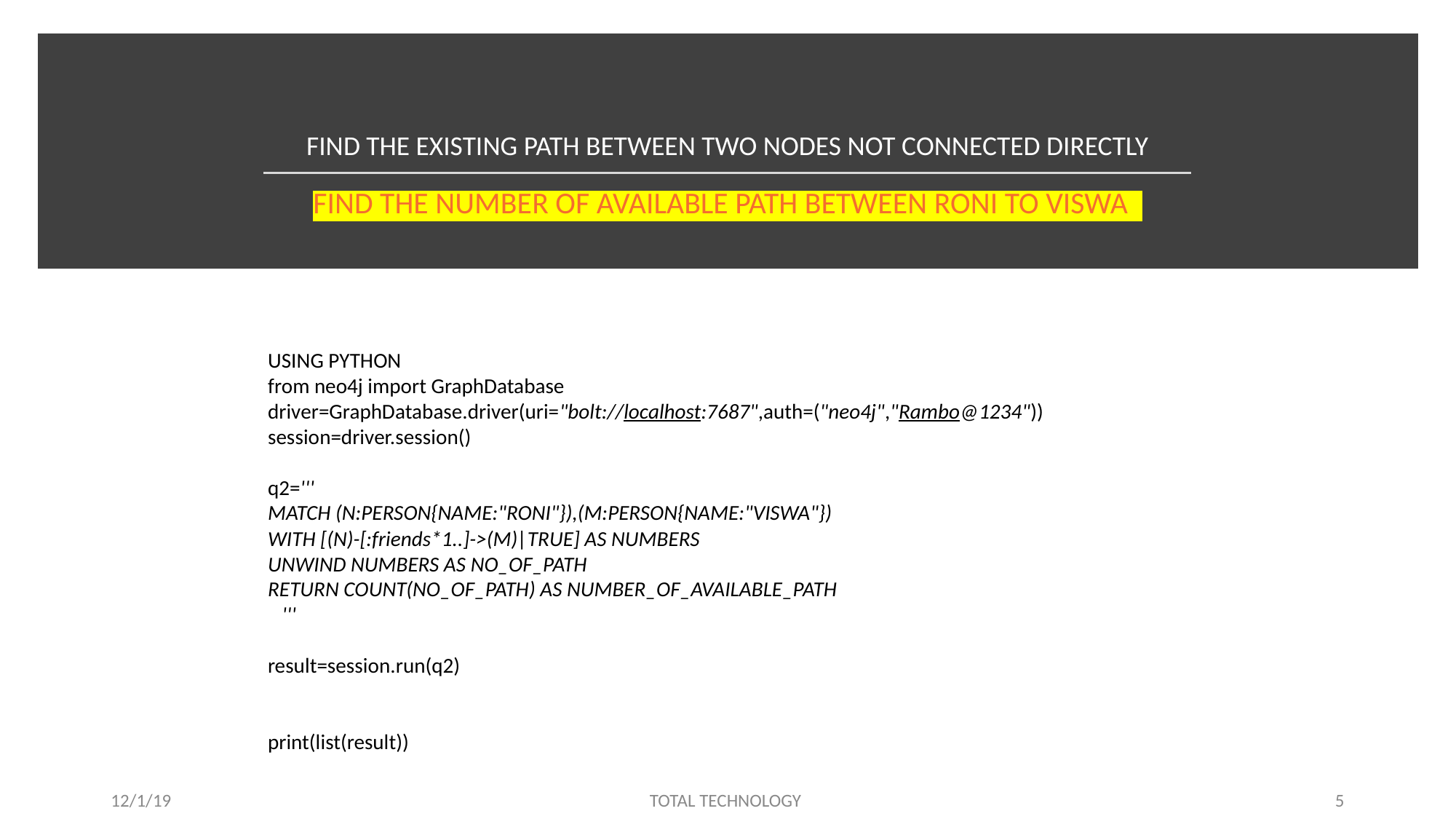

# FIND THE EXISTING PATH BETWEEN TWO NODES NOT CONNECTED DIRECTLY
FIND THE NUMBER OF AVAILABLE PATH BETWEEN RONI TO VISWA
USING PYTHON
from neo4j import GraphDatabase
driver=GraphDatabase.driver(uri="bolt://localhost:7687",auth=("neo4j","Rambo@1234"))
session=driver.session()
q2='''
MATCH (N:PERSON{NAME:"RONI"}),(M:PERSON{NAME:"VISWA"})
WITH [(N)-[:friends*1..]->(M)|TRUE] AS NUMBERS
UNWIND NUMBERS AS NO_OF_PATH
RETURN COUNT(NO_OF_PATH) AS NUMBER_OF_AVAILABLE_PATH
   '''

result=session.run(q2)

print(list(result))

12/1/19
TOTAL TECHNOLOGY
5